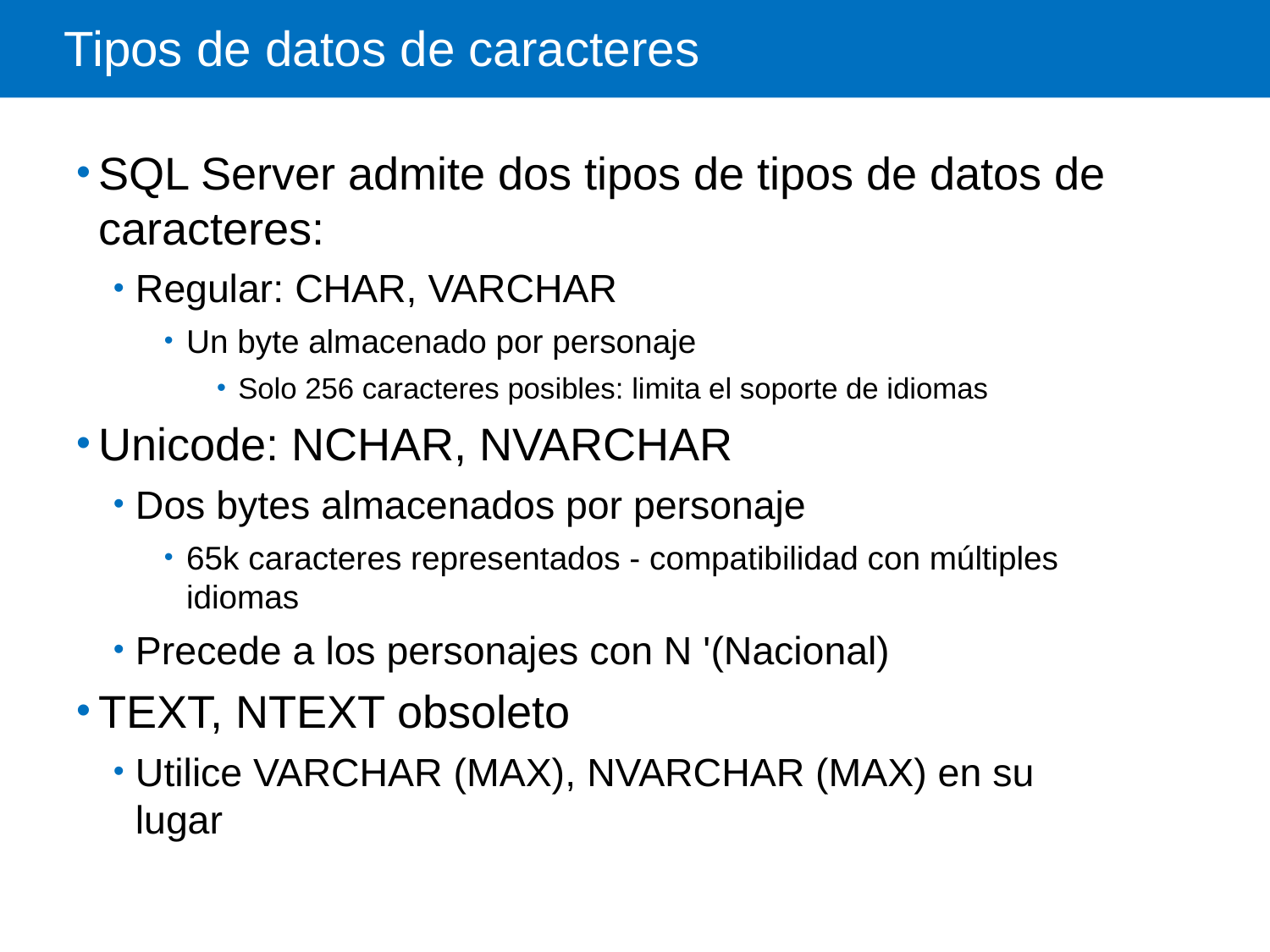

# Tipos de datos de caracteres
SQL Server admite dos tipos de tipos de datos de caracteres:
Regular: CHAR, VARCHAR
Un byte almacenado por personaje
Solo 256 caracteres posibles: limita el soporte de idiomas
Unicode: NCHAR, NVARCHAR
Dos bytes almacenados por personaje
65k caracteres representados - compatibilidad con múltiples idiomas
Precede a los personajes con N '(Nacional)
TEXT, NTEXT obsoleto
Utilice VARCHAR (MAX), NVARCHAR (MAX) en su lugar